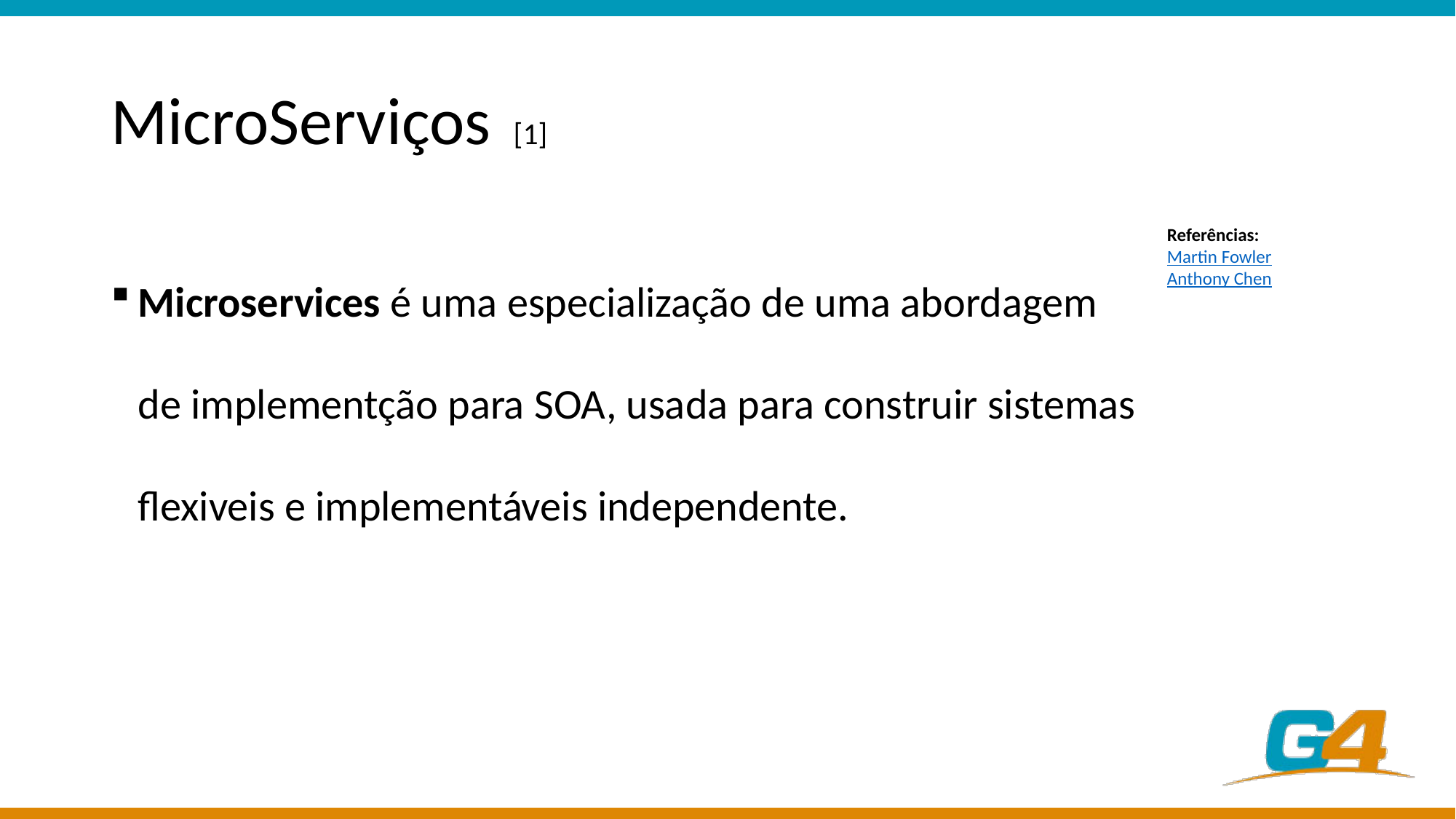

# MicroServiços  [1]
Microservices é uma especialização de uma abordagem de implementção para SOA, usada para construir sistemas flexiveis e implementáveis independente.

Referências:
Martin Fowler
Anthony Chen